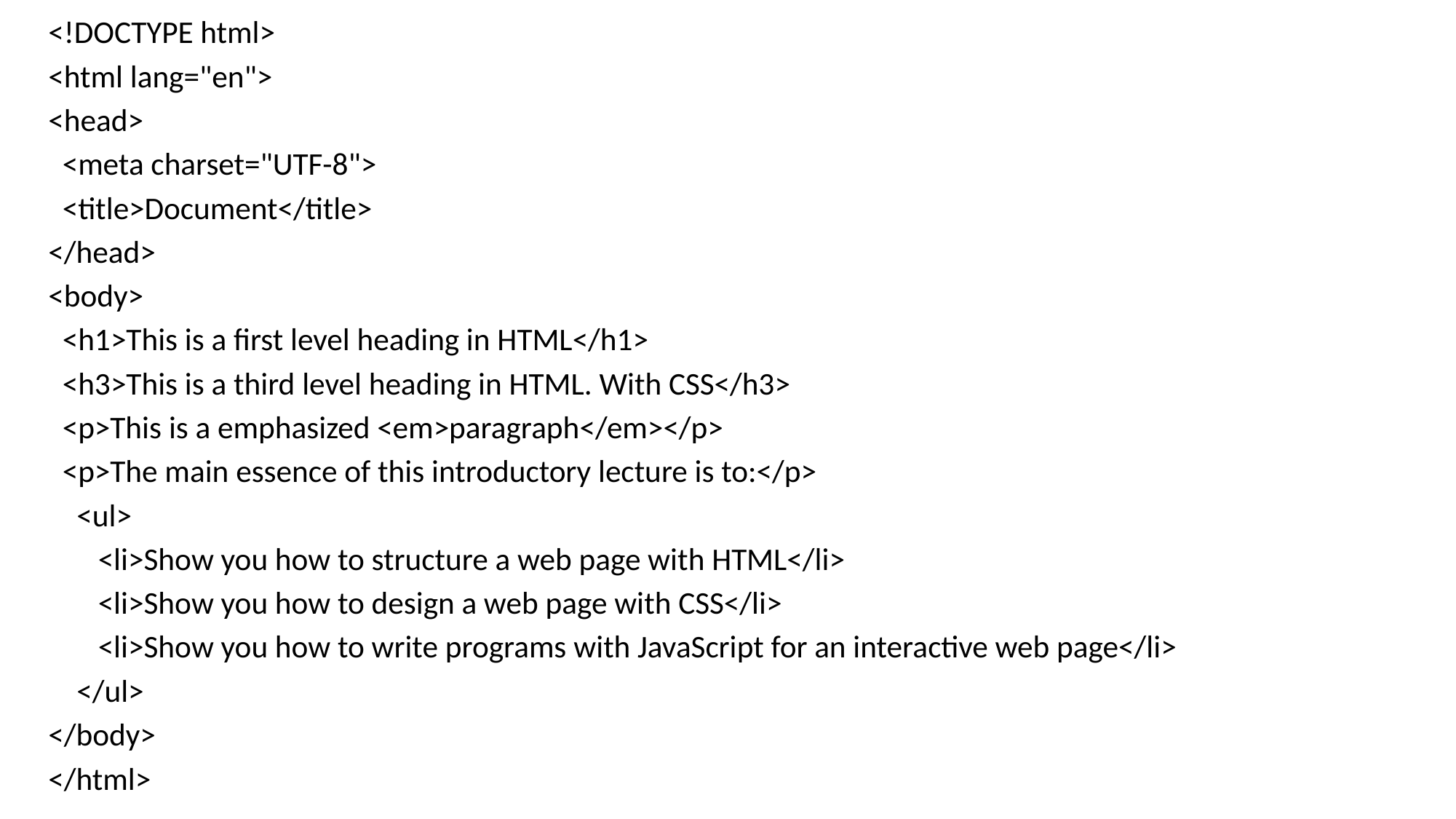

<!DOCTYPE html>
<html lang="en">
<head>
  <meta charset="UTF-8">
  <title>Document</title>
</head>
<body>
  <h1>This is a first level heading in HTML</h1>
  <h3>This is a third level heading in HTML. With CSS</h3>
  <p>This is a emphasized <em>paragraph</em></p>
  <p>The main essence of this introductory lecture is to:</p>
    <ul>
       <li>Show you how to structure a web page with HTML</li>
       <li>Show you how to design a web page with CSS</li>
       <li>Show you how to write programs with JavaScript for an interactive web page</li>
    </ul>
</body>
</html>